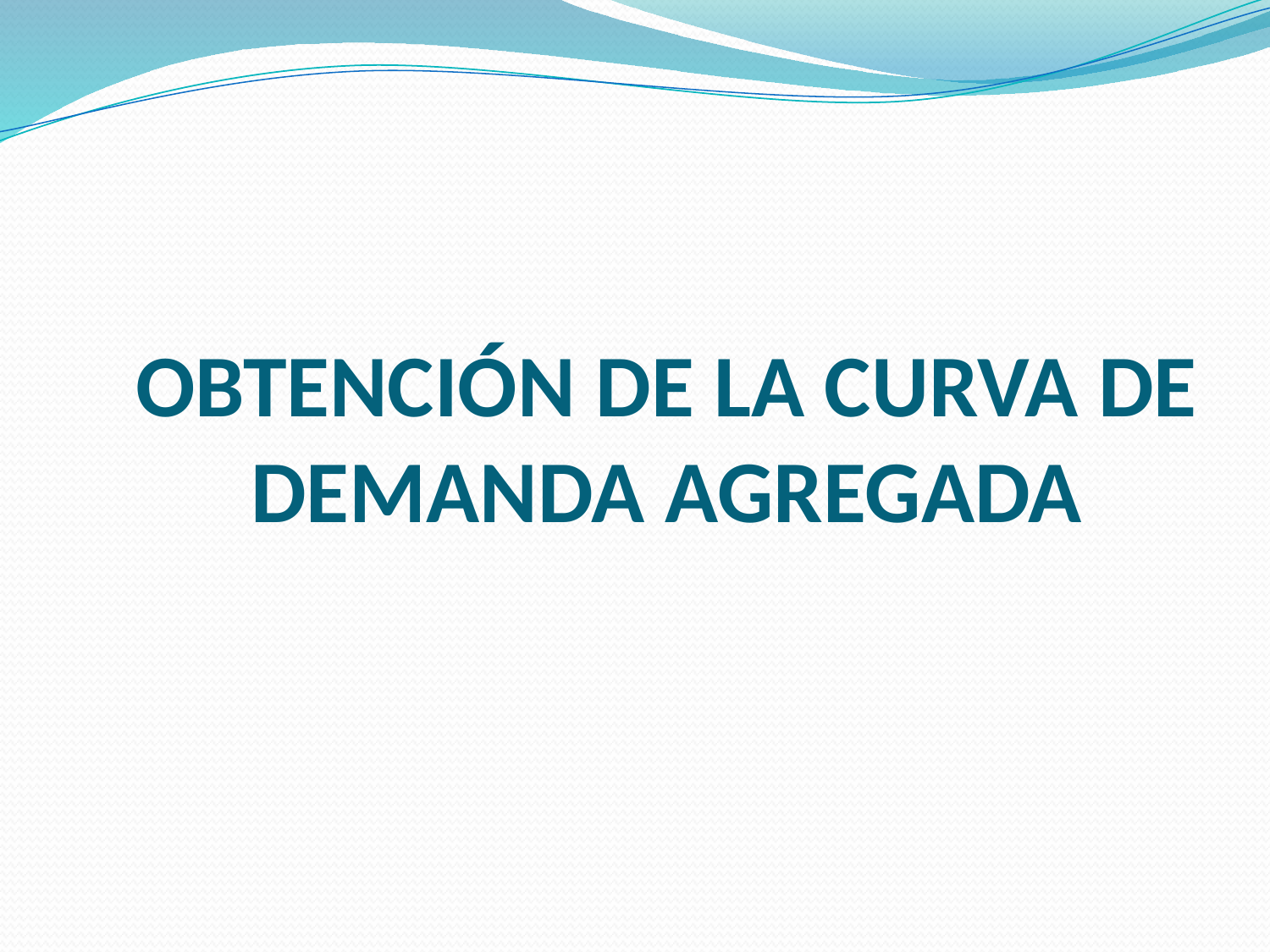

OBTENCIÓN DE LA CURVA DE DEMANDA AGREGADA